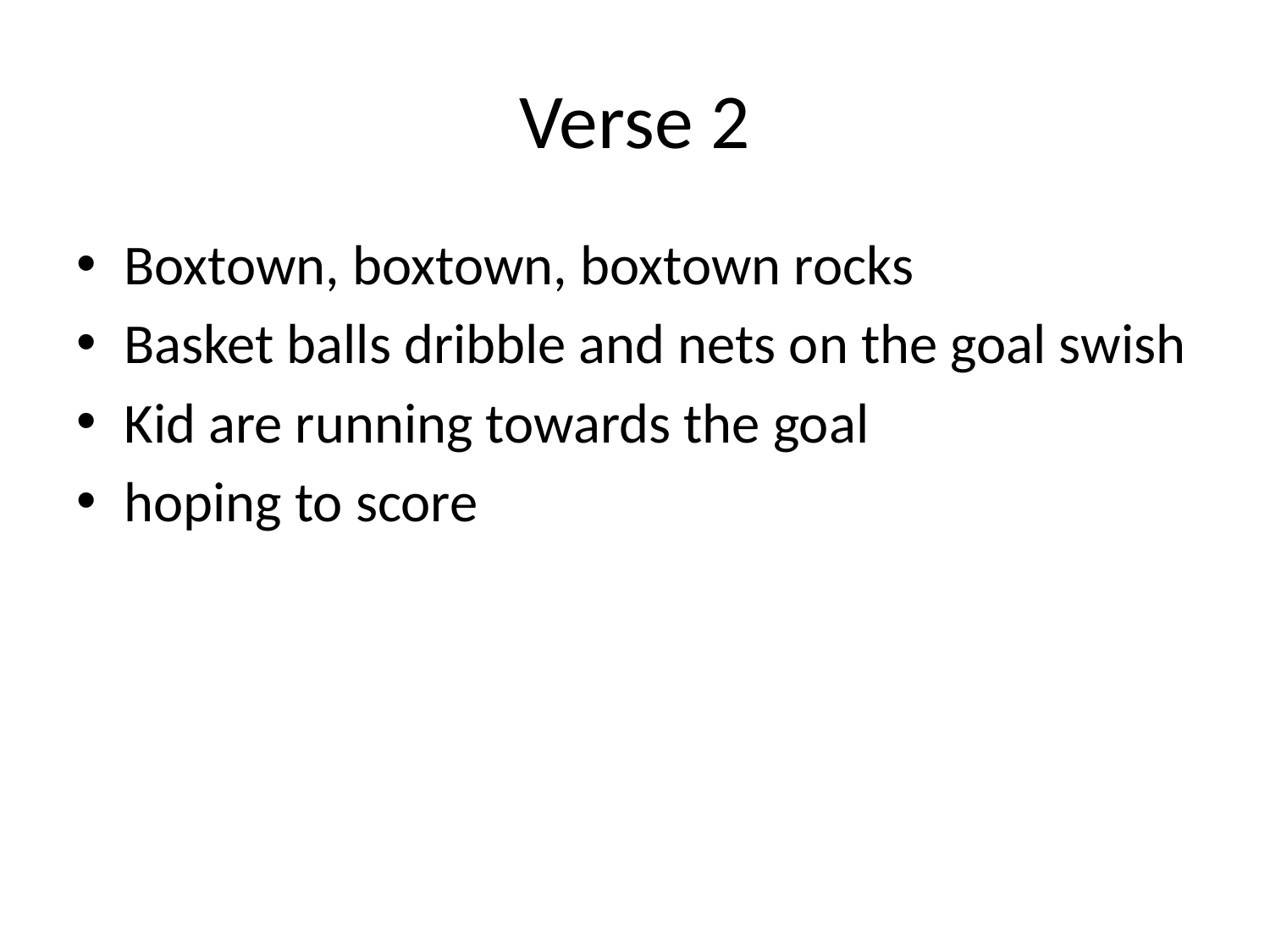

# Verse 2
Boxtown, boxtown, boxtown rocks
Basket balls dribble and nets on the goal swish
Kid are running towards the goal
hoping to score